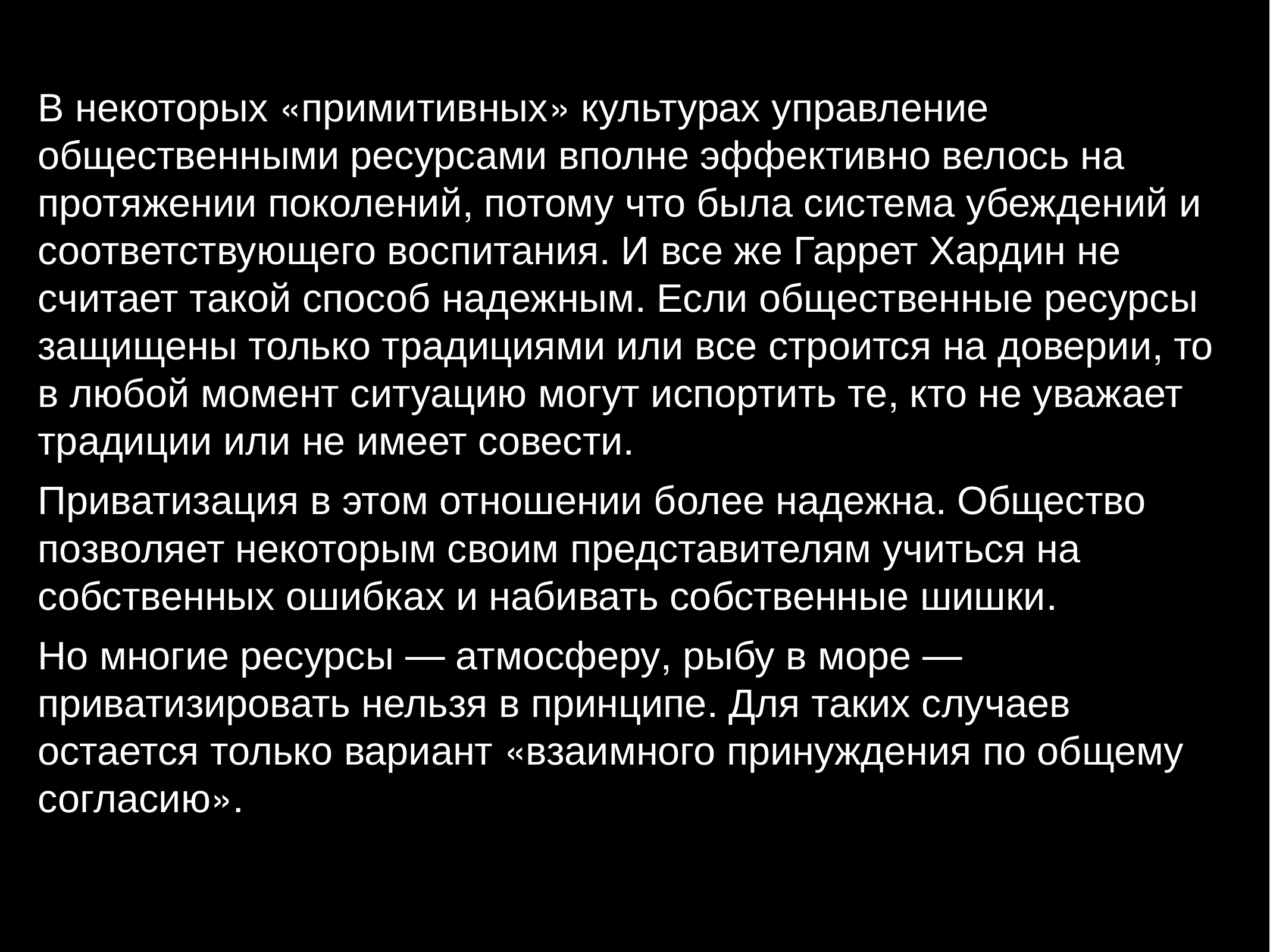

37
В некоторых «примитивных» культурах управление общественными ресурсами вполне эффективно велось на протяжении поколений, потому что была система убеждений и соответствующего воспитания. И все же Гаррет Хардин не считает такой способ надежным. Если общественные ресурсы защищены только традициями или все строится на доверии, то в любой момент ситуацию могут испортить те, кто не уважает традиции или не имеет совести.
Приватизация в этом отношении более надежна. Общество позволяет некоторым своим представителям учиться на собственных ошибках и набивать собственные шишки.
Но многие ресурсы — атмосферу, рыбу в море — приватизировать нельзя в принципе. Для таких случаев остается только вариант «взаимного принуждения по общему согласию».